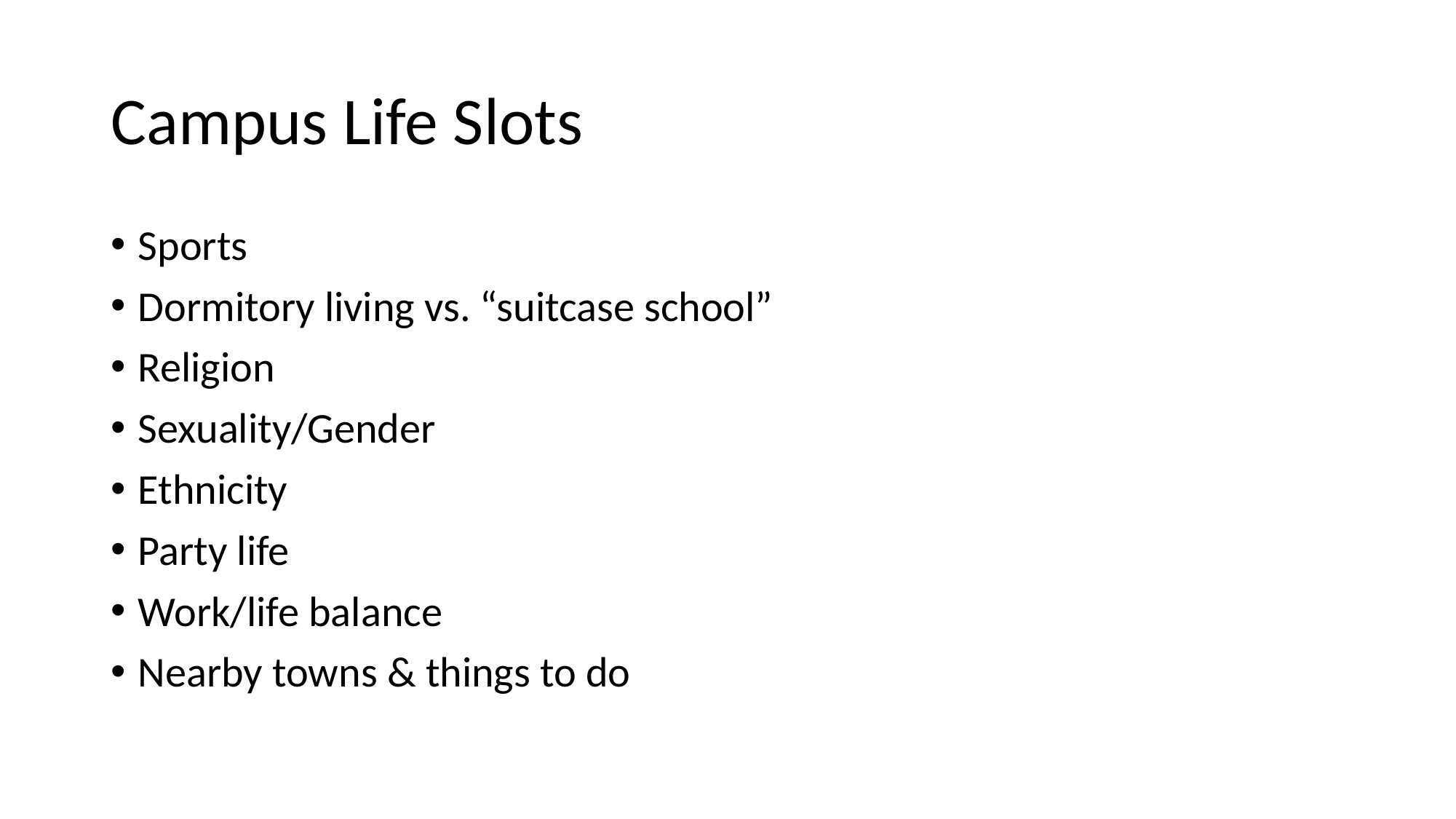

# Campus Life Slots
Sports
Dormitory living vs. “suitcase school”
Religion
Sexuality/Gender
Ethnicity
Party life
Work/life balance
Nearby towns & things to do